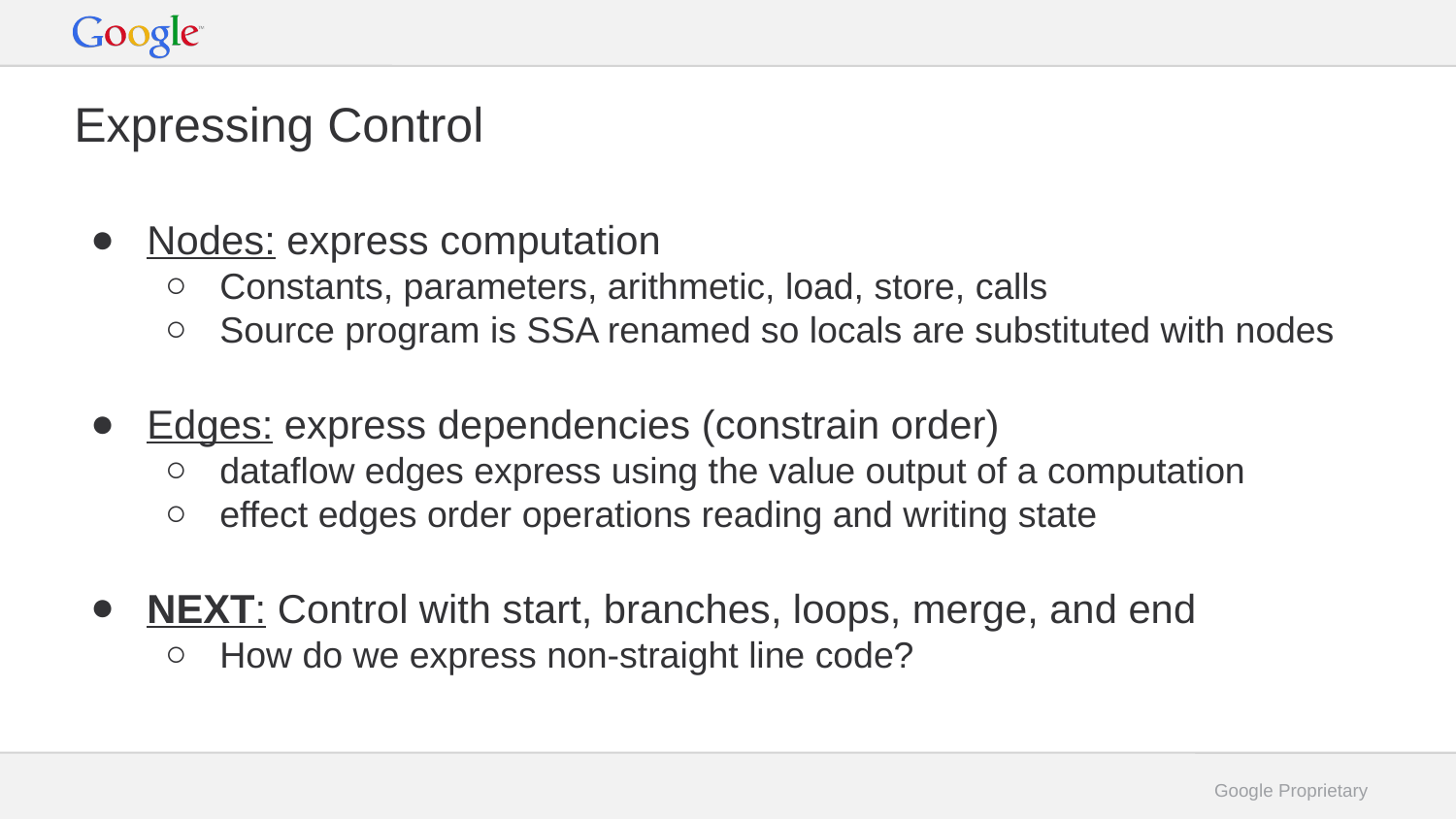

# Expressing Control
Nodes: express computation
Constants, parameters, arithmetic, load, store, calls
Source program is SSA renamed so locals are substituted with nodes

Edges: express dependencies (constrain order)
dataflow edges express using the value output of a computation
effect edges order operations reading and writing state

NEXT: Control with start, branches, loops, merge, and end
How do we express non-straight line code?